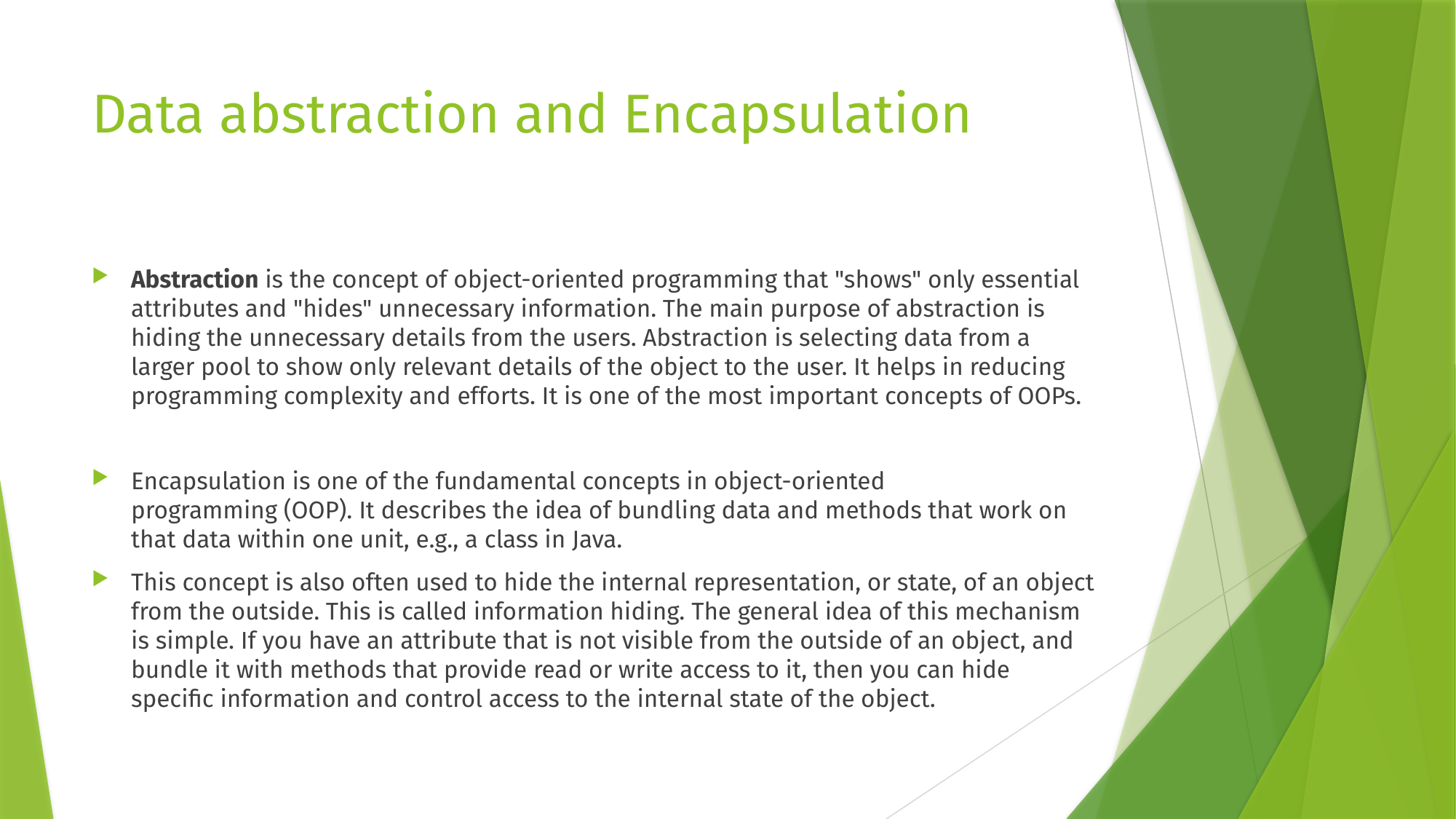

# Data abstraction and Encapsulation
Abstraction is the concept of object-oriented programming that "shows" only essential attributes and "hides" unnecessary information. The main purpose of abstraction is hiding the unnecessary details from the users. Abstraction is selecting data from a larger pool to show only relevant details of the object to the user. It helps in reducing programming complexity and efforts. It is one of the most important concepts of OOPs.

Encapsulation is one of the fundamental concepts in object-oriented programming (OOP). It describes the idea of bundling data and methods that work on that data within one unit, e.g., a class in Java.
This concept is also often used to hide the internal representation, or state, of an object from the outside. This is called information hiding. The general idea of this mechanism is simple. If you have an attribute that is not visible from the outside of an object, and bundle it with methods that provide read or write access to it, then you can hide specific information and control access to the internal state of the object.